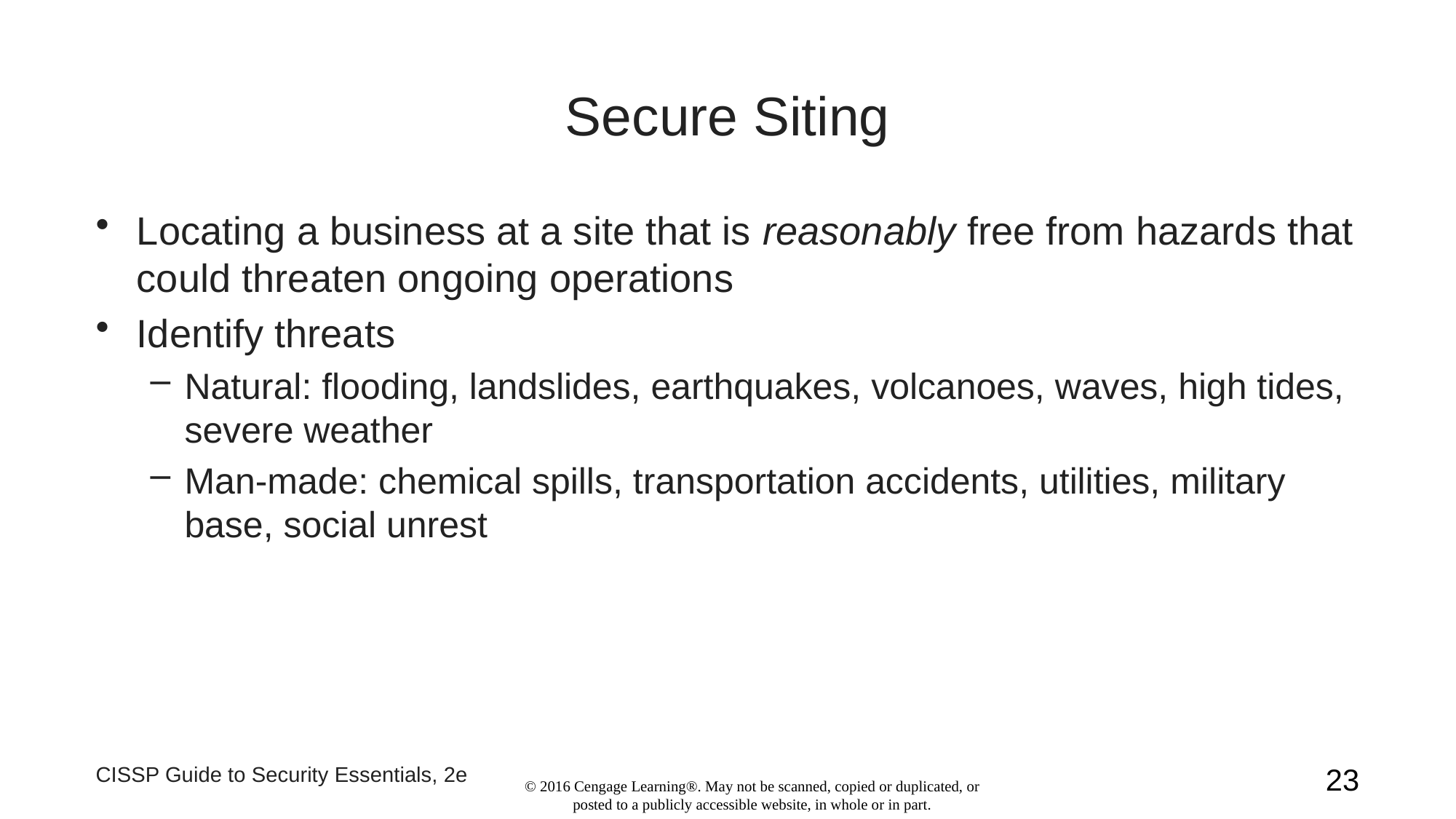

# Secure Siting
Locating a business at a site that is reasonably free from hazards that could threaten ongoing operations
Identify threats
Natural: flooding, landslides, earthquakes, volcanoes, waves, high tides, severe weather
Man-made: chemical spills, transportation accidents, utilities, military base, social unrest
CISSP Guide to Security Essentials, 2e
23
© 2016 Cengage Learning®. May not be scanned, copied or duplicated, or posted to a publicly accessible website, in whole or in part.